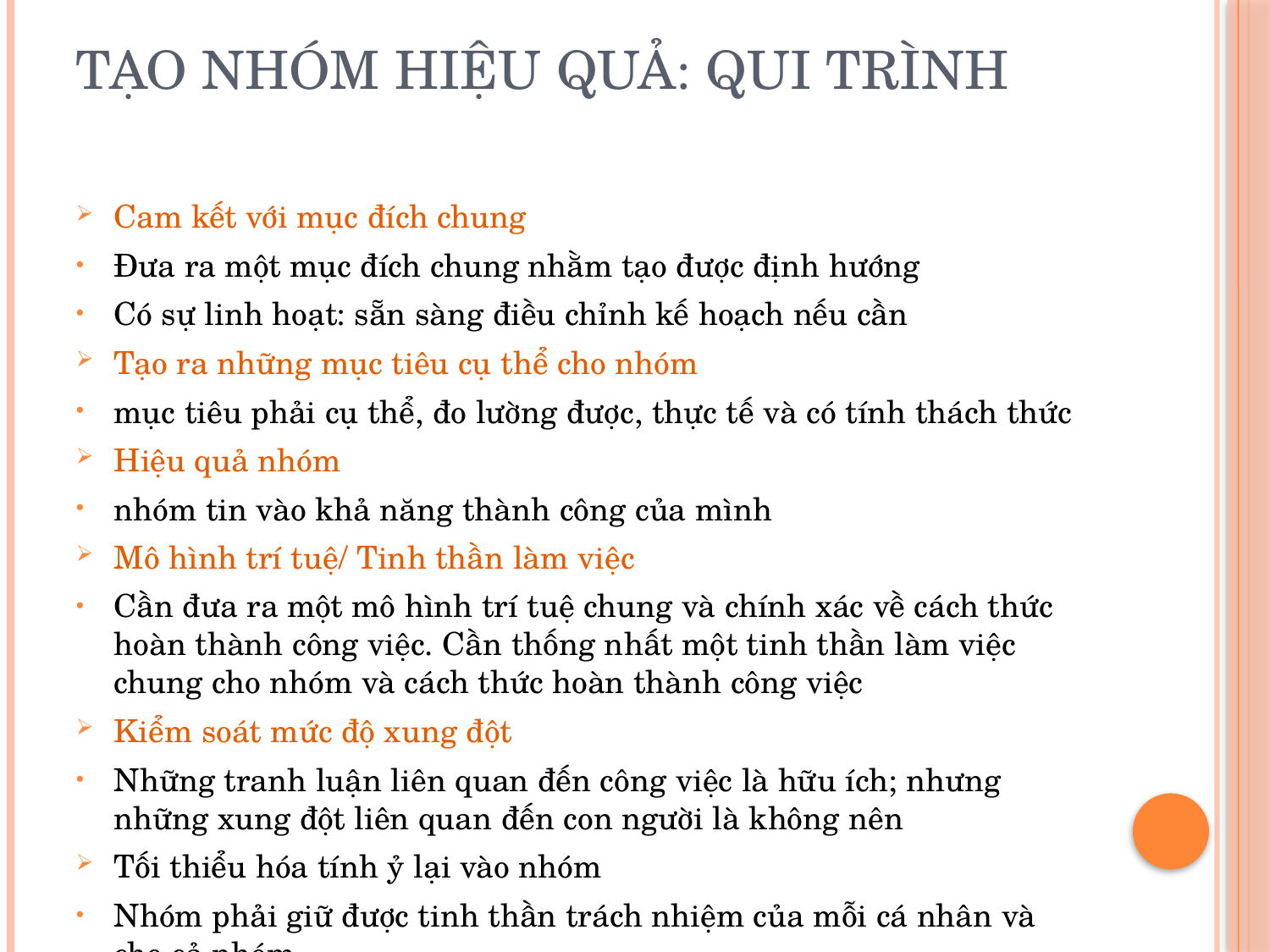

# Tạo nhóm hiệu quả: qui trình
Cam kết với mục đích chung
Đưa ra một mục đích chung nhằm tạo được định hướng
Có sự linh hoạt: sẵn sàng điều chỉnh kế hoạch nếu cần
Tạo ra những mục tiêu cụ thể cho nhóm
mục tiêu phải cụ thể, đo lường được, thực tế và có tính thách thức
Hiệu quả nhóm
nhóm tin vào khả năng thành công của mình
Mô hình trí tuệ/ Tinh thần làm việc
Cần đưa ra một mô hình trí tuệ chung và chính xác về cách thức hoàn thành công việc. Cần thống nhất một tinh thần làm việc chung cho nhóm và cách thức hoàn thành công việc
Kiểm soát mức độ xung đột
Những tranh luận liên quan đến công việc là hữu ích; nhưng những xung đột liên quan đến con người là không nên
Tối thiểu hóa tính ỷ lại vào nhóm
Nhóm phải giữ được tinh thần trách nhiệm của mỗi cá nhân và cho cả nhóm.